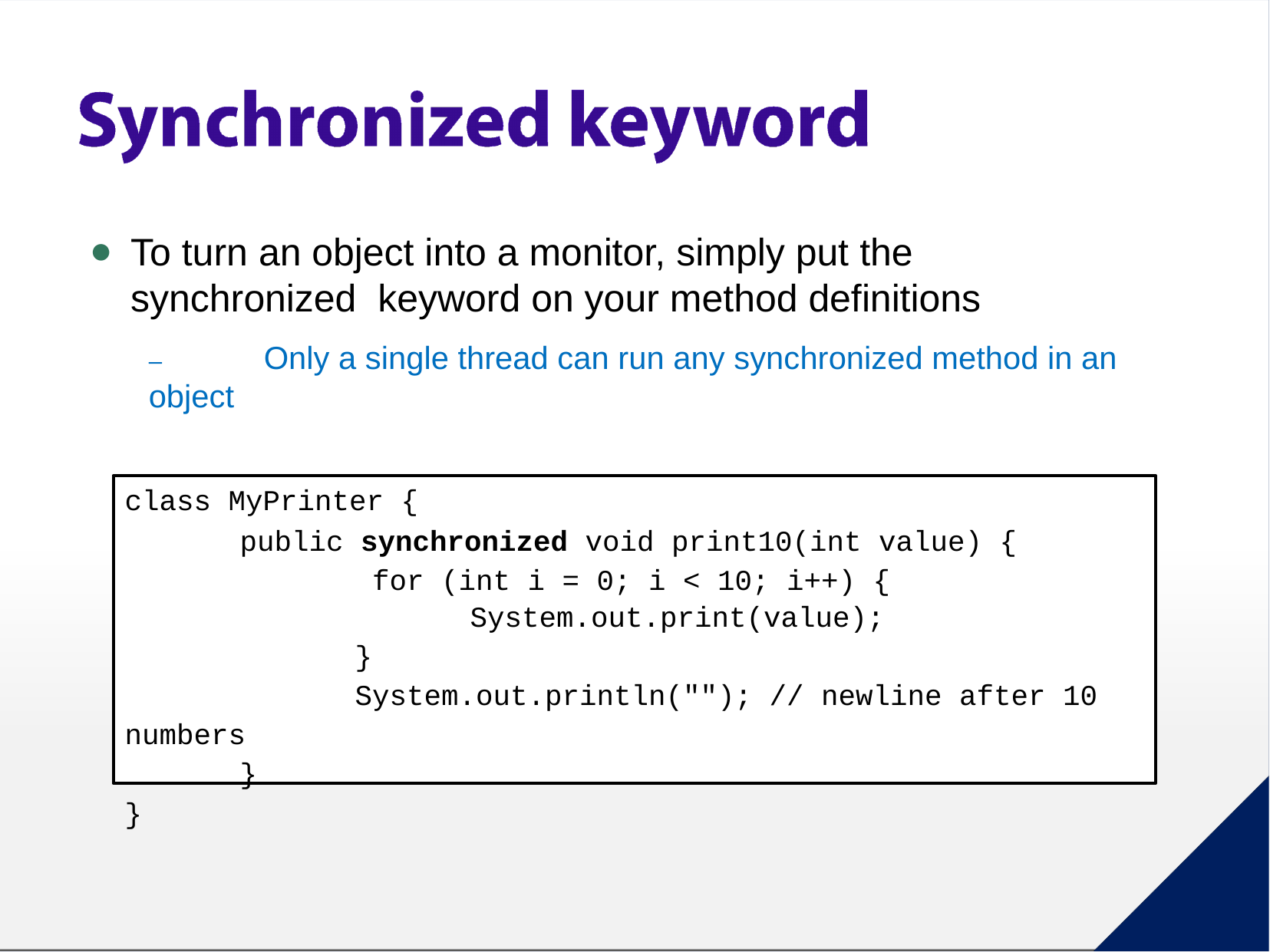

To turn an object into a monitor, simply put the synchronized  keyword on your method definitions
–	Only a single thread can run any synchronized method in an object

class MyPrinter {
public synchronized void print10(int value) {  for (int i = 0; i < 10; i++) {
System.out.print(value);
}
System.out.println(""); // newline after 10
numbers
}
}